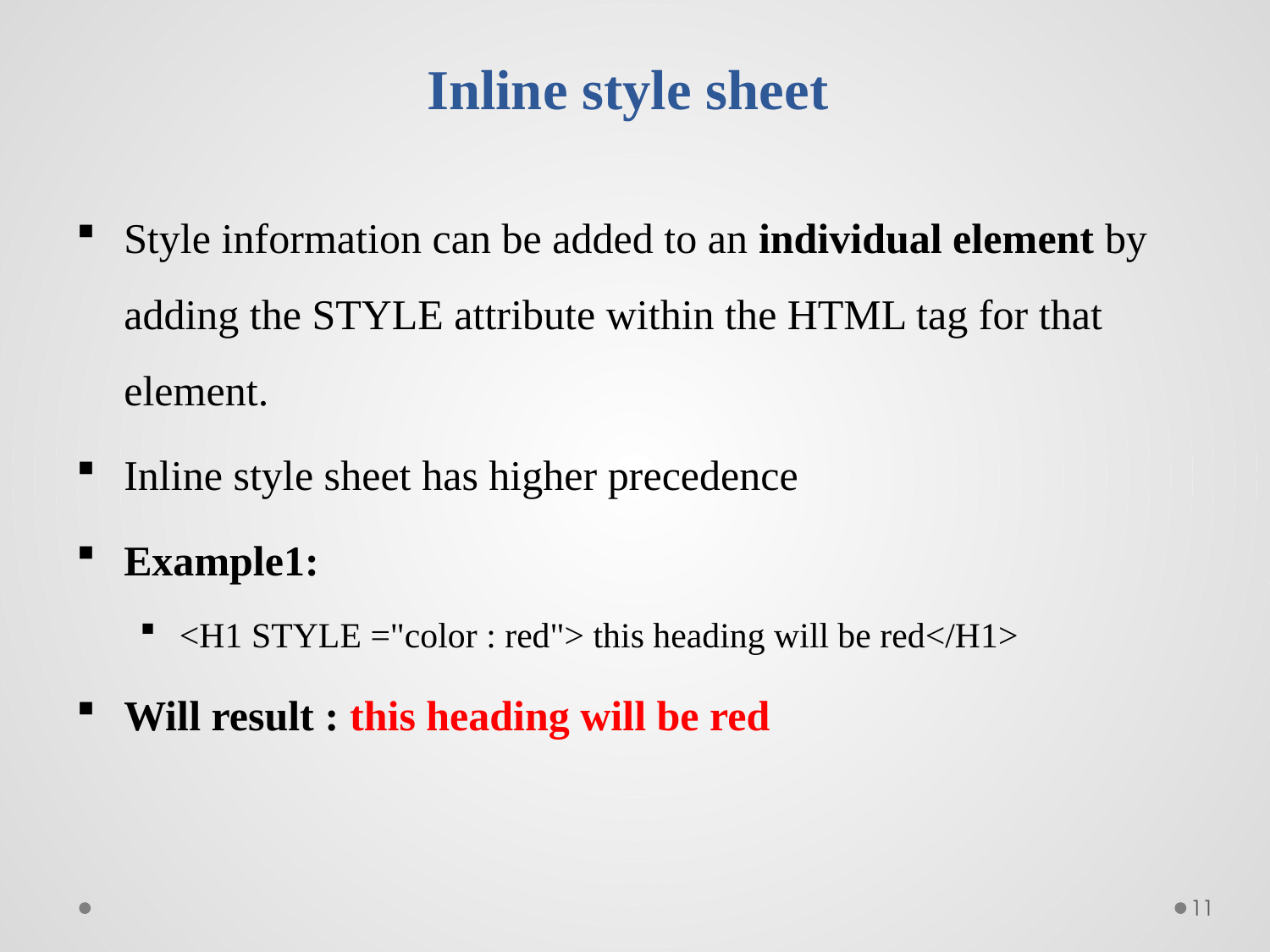

# Inline style sheet
Style information can be added to an individual element by adding the STYLE attribute within the HTML tag for that element.
Inline style sheet has higher precedence
Example1:
<H1 STYLE ="color : red"> this heading will be red</H1>
Will result : this heading will be red

11